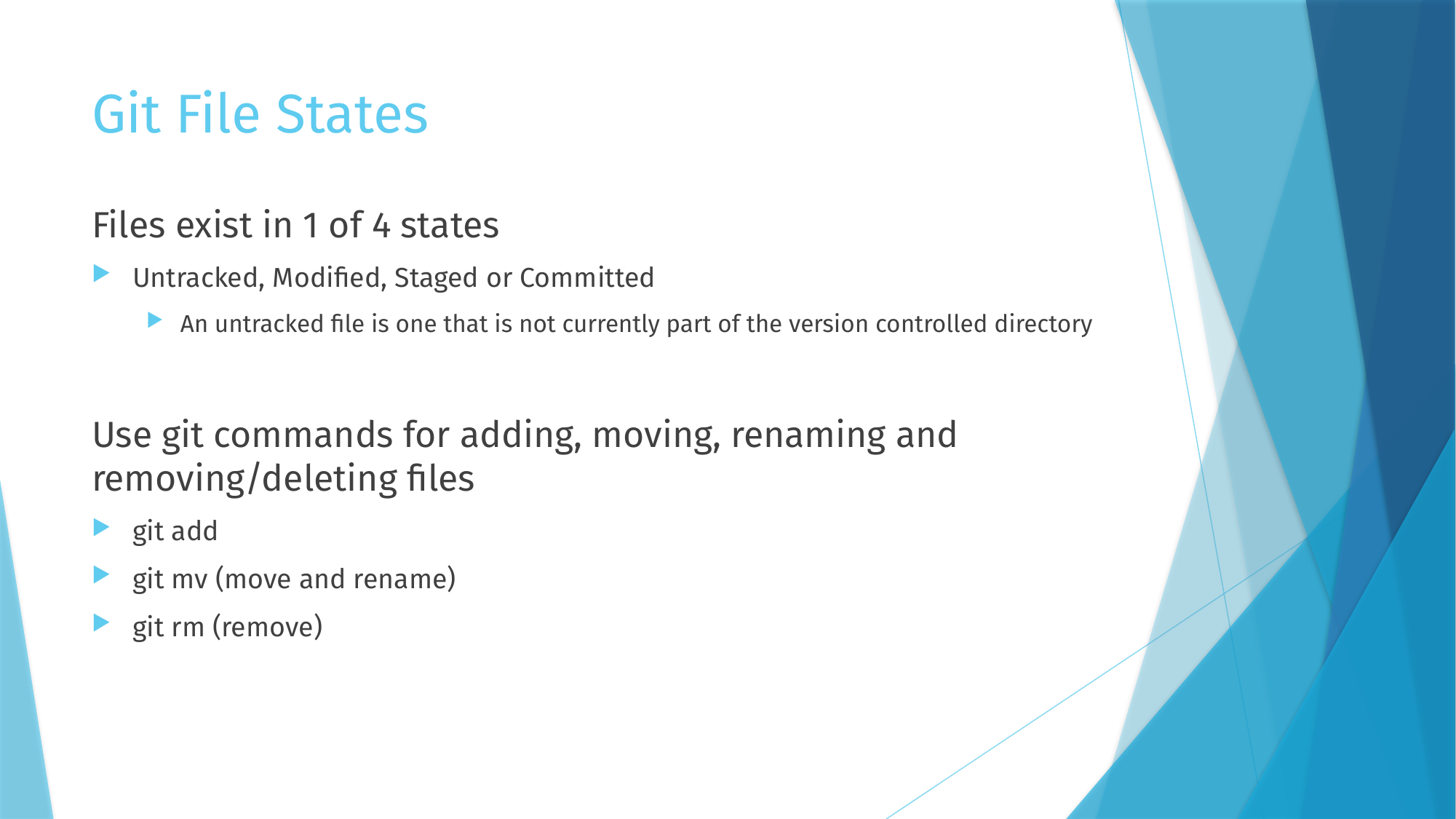

# Git File States
Files exist in 1 of 4 states
Untracked, Modified, Staged or Committed
An untracked file is one that is not currently part of the version controlled directory

Use git commands for adding, moving, renaming and removing/deleting files
git add
git mv (move and rename)
git rm (remove)